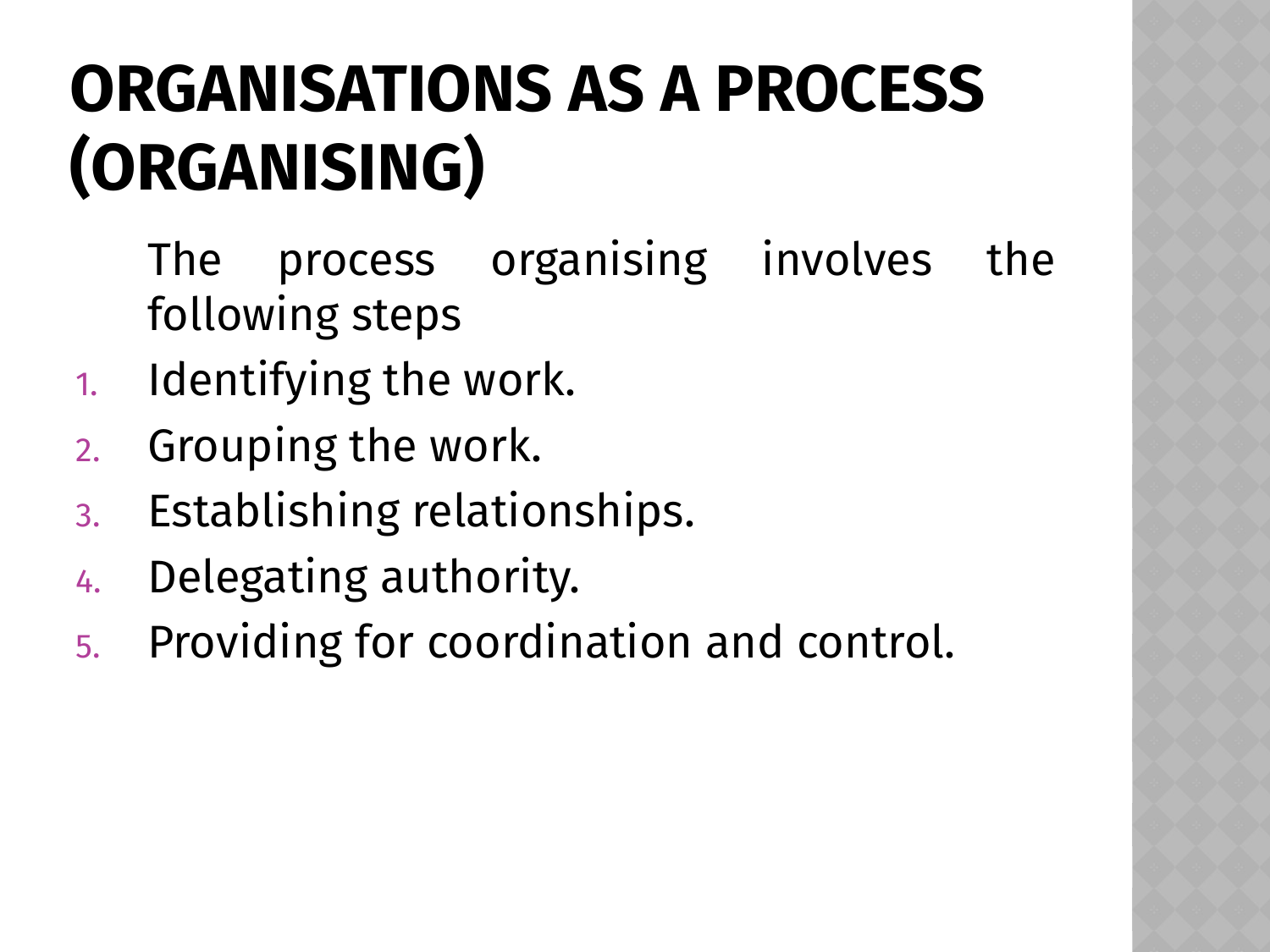

# Organisations as a process (organising)
	The process organising involves the following steps
Identifying the work.
Grouping the work.
Establishing relationships.
Delegating authority.
Providing for coordination and control.